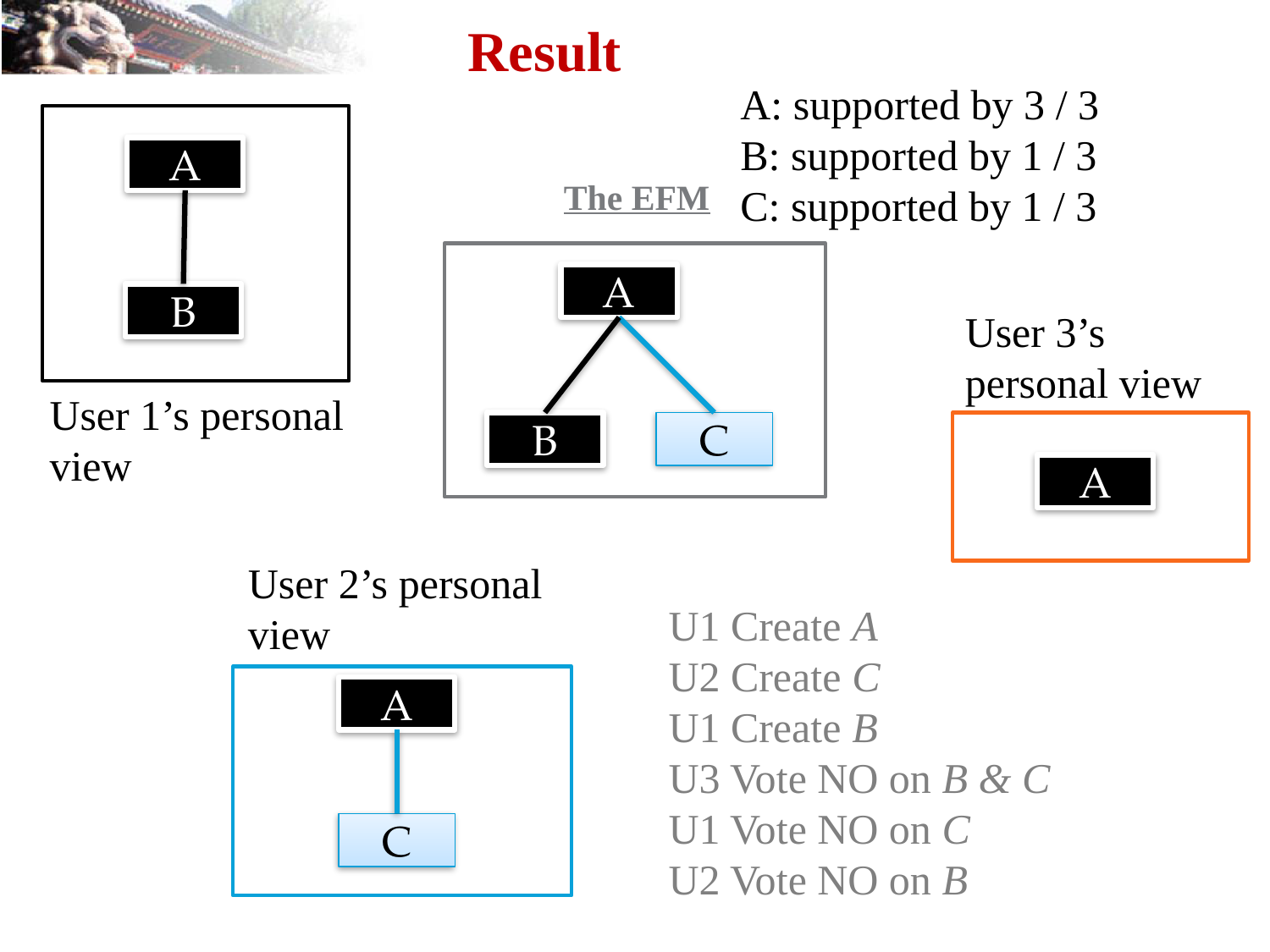

Result
A: supported by 3 / 3
B: supported by 1 / 3
C: supported by 1 / 3

A
The EFM

A
B
User 3’s personal view
User 1’s personal view
B
C

A
User 2’s personal view
U1 Create A
U2 Create C
U1 Create B
U3 Vote NO on B & C
U1 Vote NO on C
U2 Vote NO on B

A
C